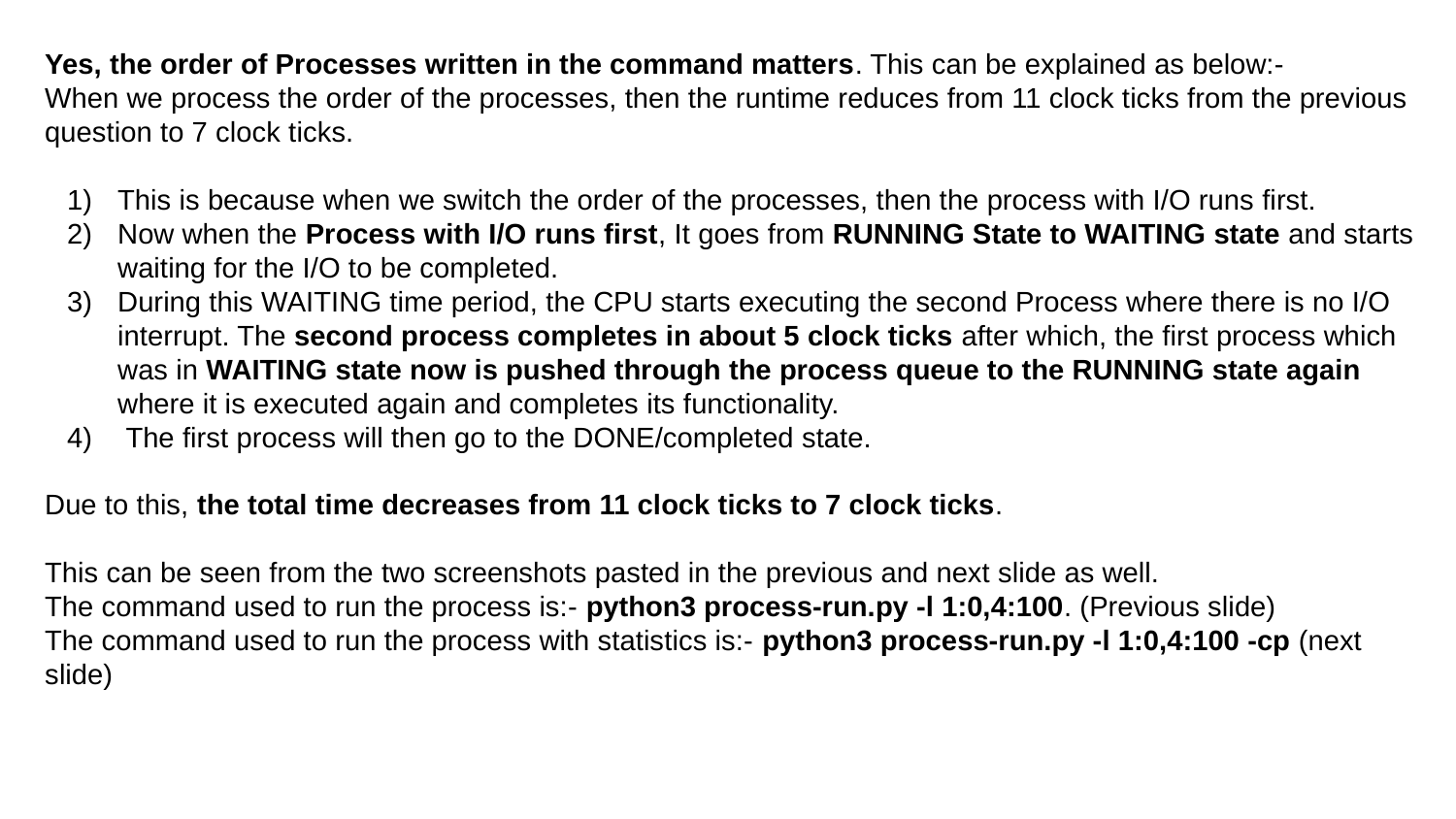

Yes, the order of Processes written in the command matters. This can be explained as below:-
When we process the order of the processes, then the runtime reduces from 11 clock ticks from the previous question to 7 clock ticks.

This is because when we switch the order of the processes, then the process with I/O runs first.
Now when the Process with I/O runs first, It goes from RUNNING State to WAITING state and starts waiting for the I/O to be completed.
During this WAITING time period, the CPU starts executing the second Process where there is no I/O interrupt. The second process completes in about 5 clock ticks after which, the first process which was in WAITING state now is pushed through the process queue to the RUNNING state again where it is executed again and completes its functionality.
 The first process will then go to the DONE/completed state.

Due to this, the total time decreases from 11 clock ticks to 7 clock ticks.

This can be seen from the two screenshots pasted in the previous and next slide as well.
The command used to run the process is:- python3 process-run.py -l 1:0,4:100. (Previous slide)
The command used to run the process with statistics is:- python3 process-run.py -l 1:0,4:100 -cp (next slide)